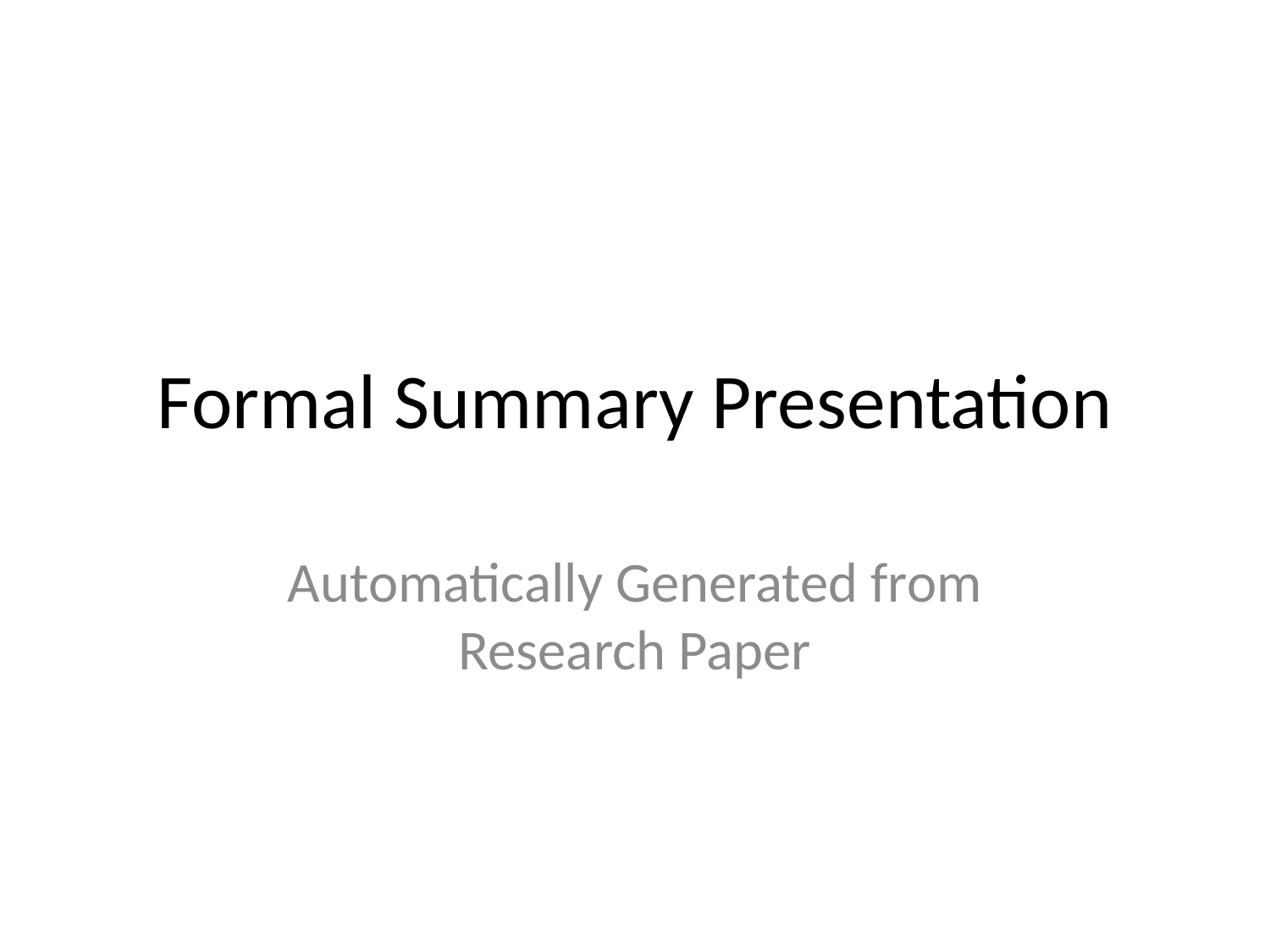

# Formal Summary Presentation
Automatically Generated from Research Paper